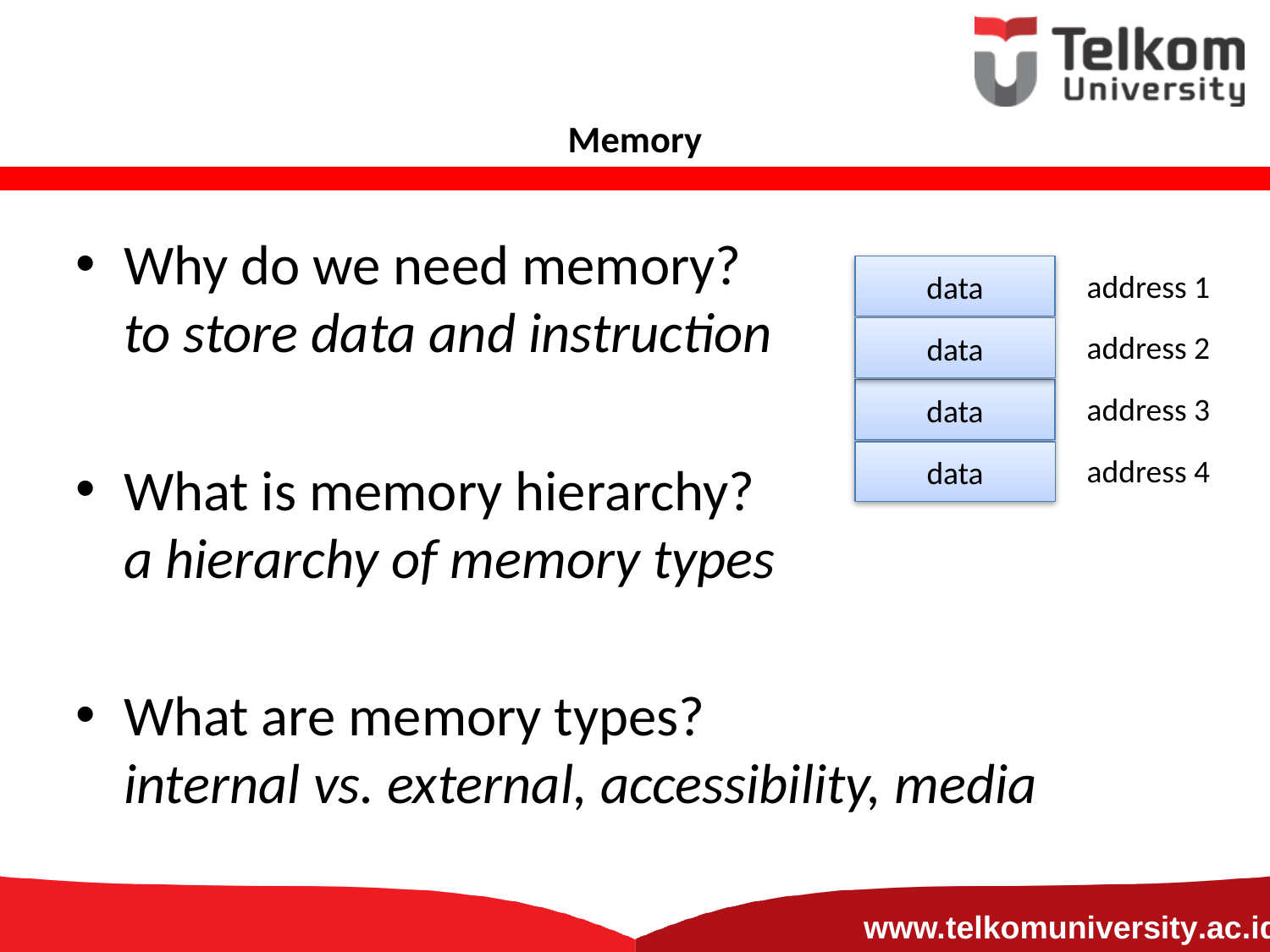

# Memory
Why do we need memory?
to store data and instruction

What is memory hierarchy?
a hierarchy of memory types

What are memory types?
internal vs. external, accessibility, media
data
address 1
data
address 2
data
address 3
data
address 4